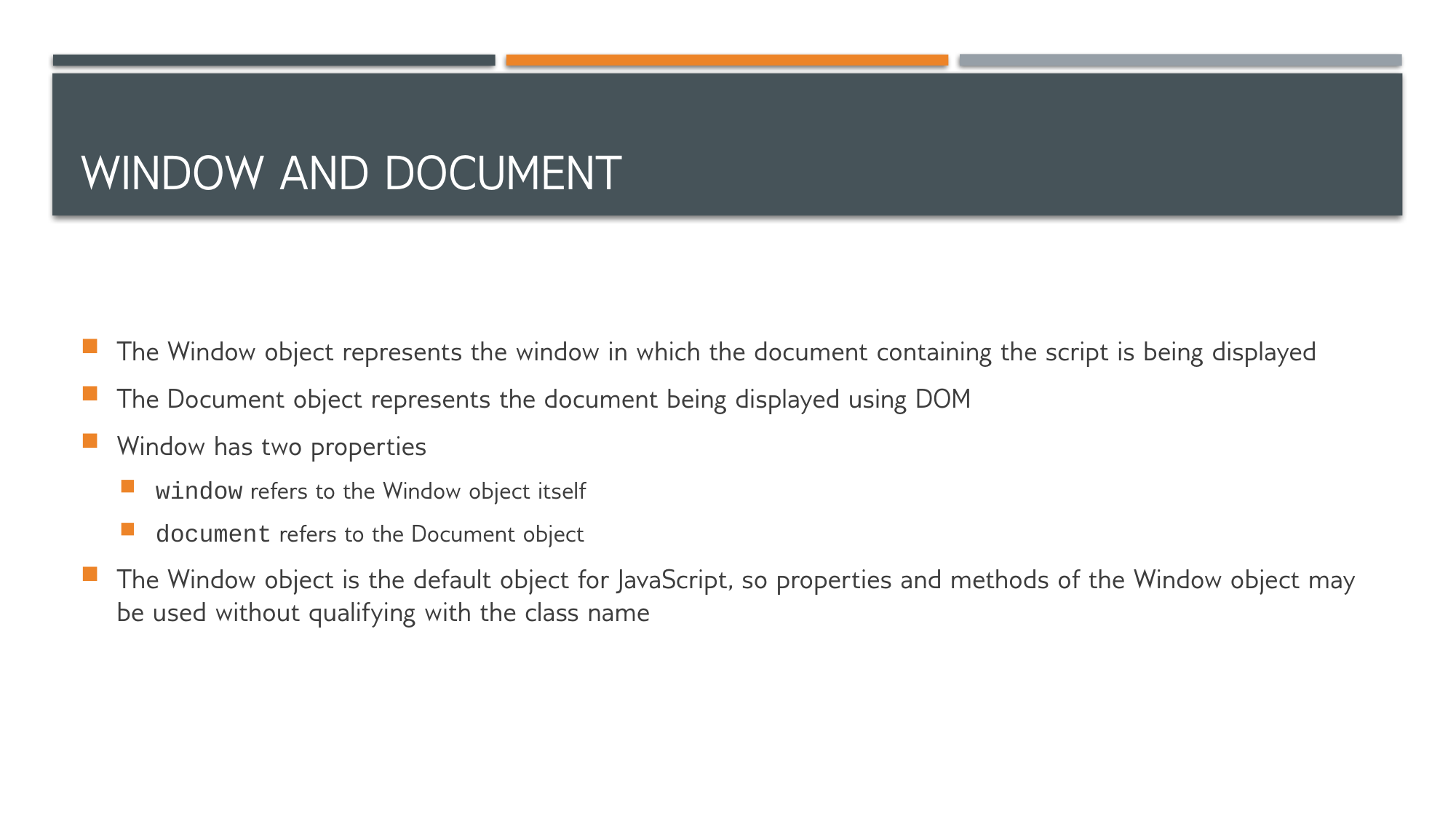

# Window and Document
The Window object represents the window in which the document containing the script is being displayed
The Document object represents the document being displayed using DOM
Window has two properties
window refers to the Window object itself
document refers to the Document object
The Window object is the default object for JavaScript, so properties and methods of the Window object may be used without qualifying with the class name